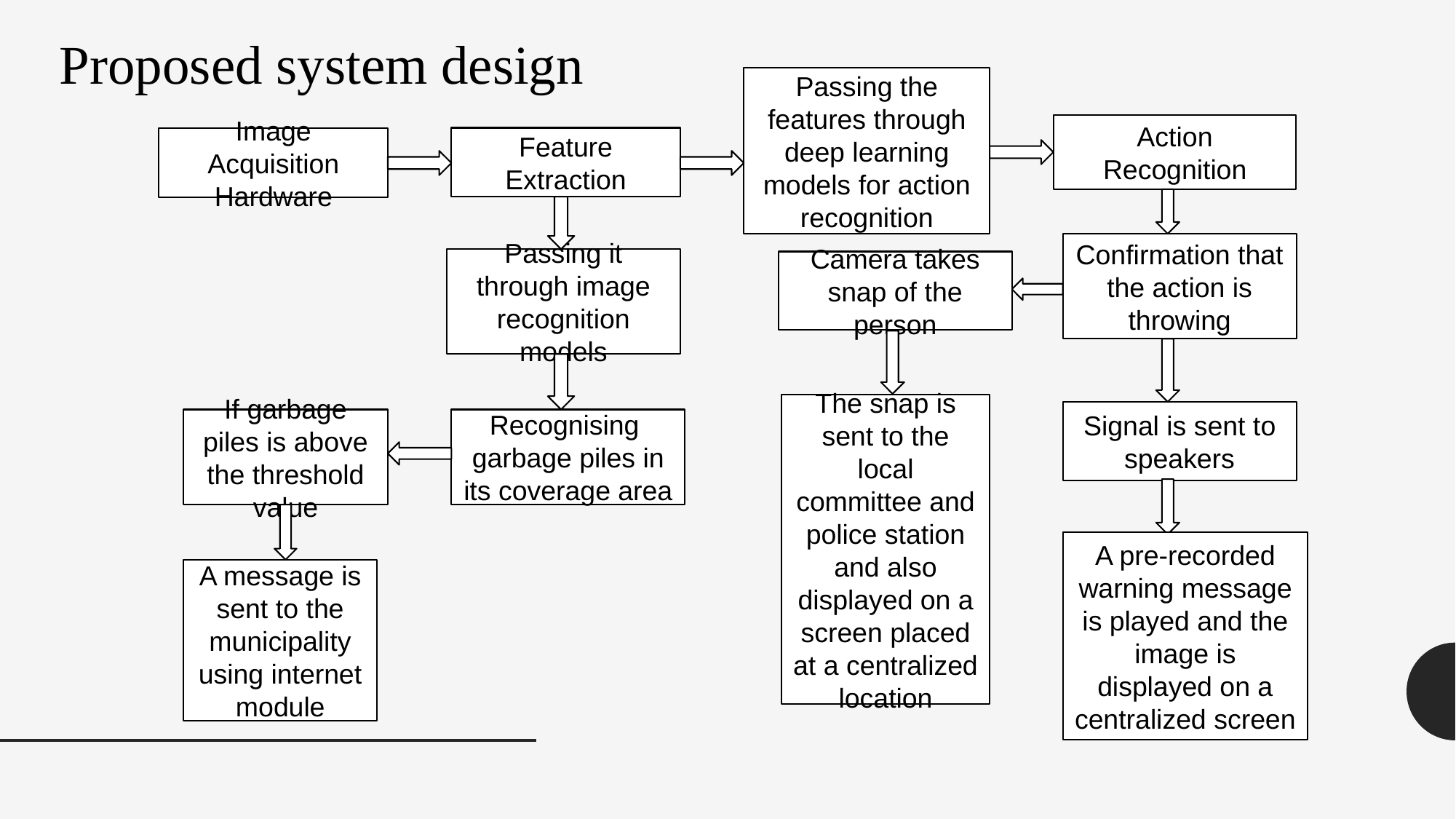

Proposed system design

Passing the features through deep learning models for action recognition
Action Recognition
Feature Extraction
Image Acquisition Hardware

Confirmation that the action is throwing
Passing it through image recognition models
Camera takes snap of the person

The snap is sent to the local committee and police station and also displayed on a screen placed at a centralized location
Signal is sent to speakers
If garbage piles is above the threshold value
Recognising  garbage piles in its coverage area

A pre-recorded warning message is played and the image is displayed on a centralized screen
A message is sent to the municipality using internet module